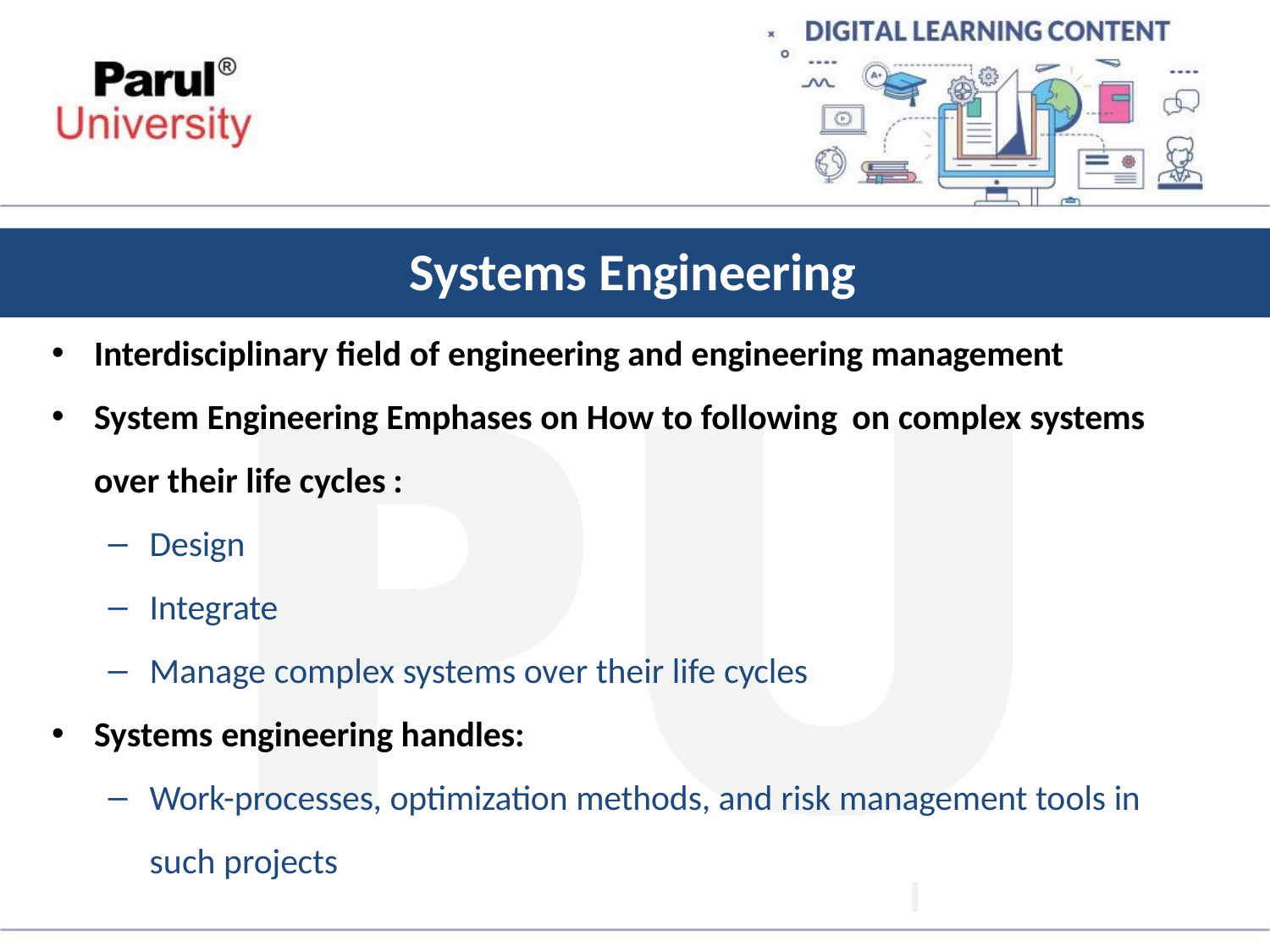

# Systems Engineering
Interdisciplinary field of engineering and engineering management
System Engineering Emphases on How to following on complex systems over their life cycles :
Design
Integrate
Manage complex systems over their life cycles
Systems engineering handles:
Work-processes, optimization methods, and risk management tools in such projects